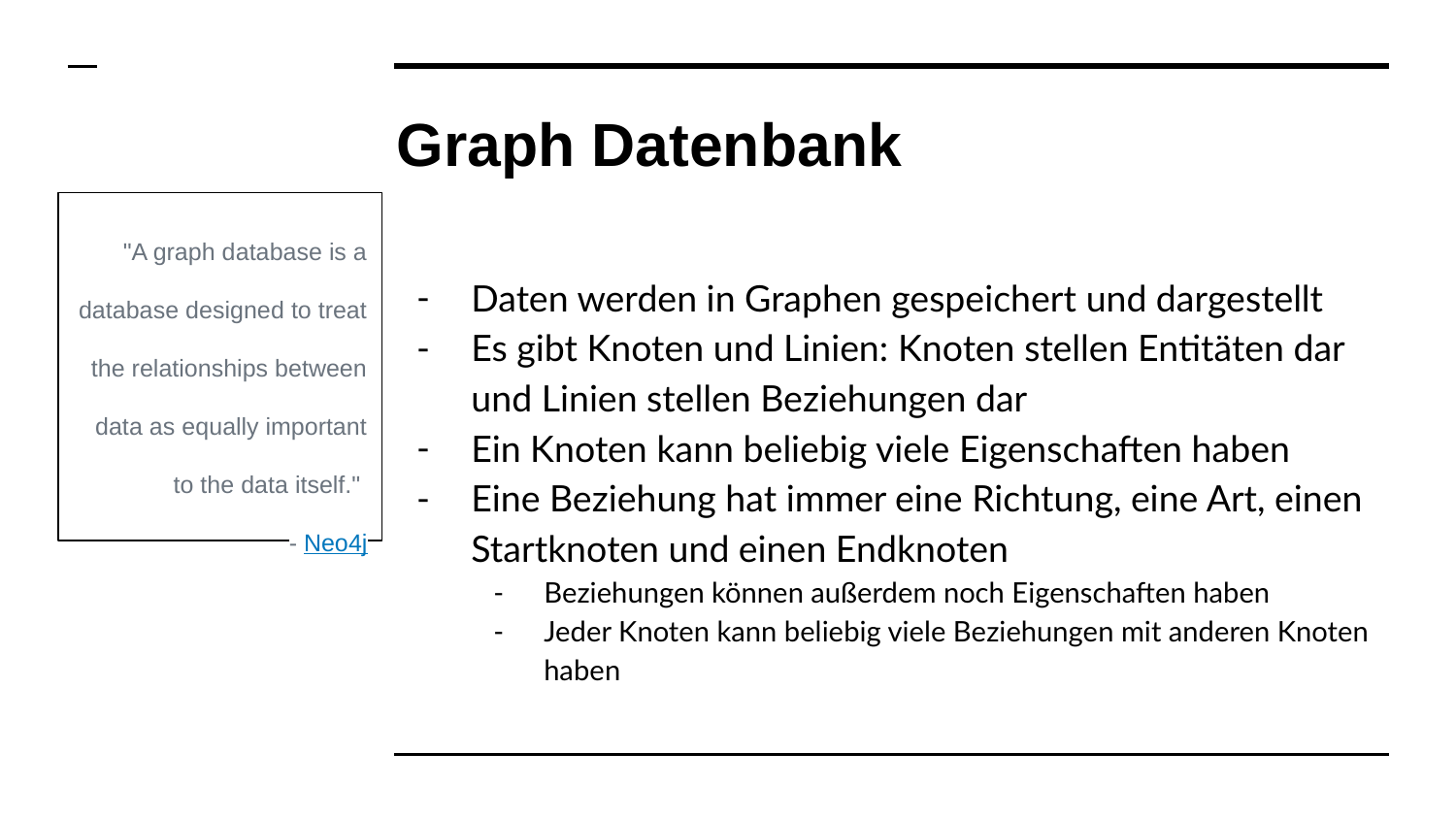

# Graph Datenbank
"A graph database is a database designed to treat the relationships between data as equally important to the data itself."
- Neo4j
Daten werden in Graphen gespeichert und dargestellt
Es gibt Knoten und Linien: Knoten stellen Entitäten dar und Linien stellen Beziehungen dar
Ein Knoten kann beliebig viele Eigenschaften haben
Eine Beziehung hat immer eine Richtung, eine Art, einen Startknoten und einen Endknoten
Beziehungen können außerdem noch Eigenschaften haben
Jeder Knoten kann beliebig viele Beziehungen mit anderen Knoten haben